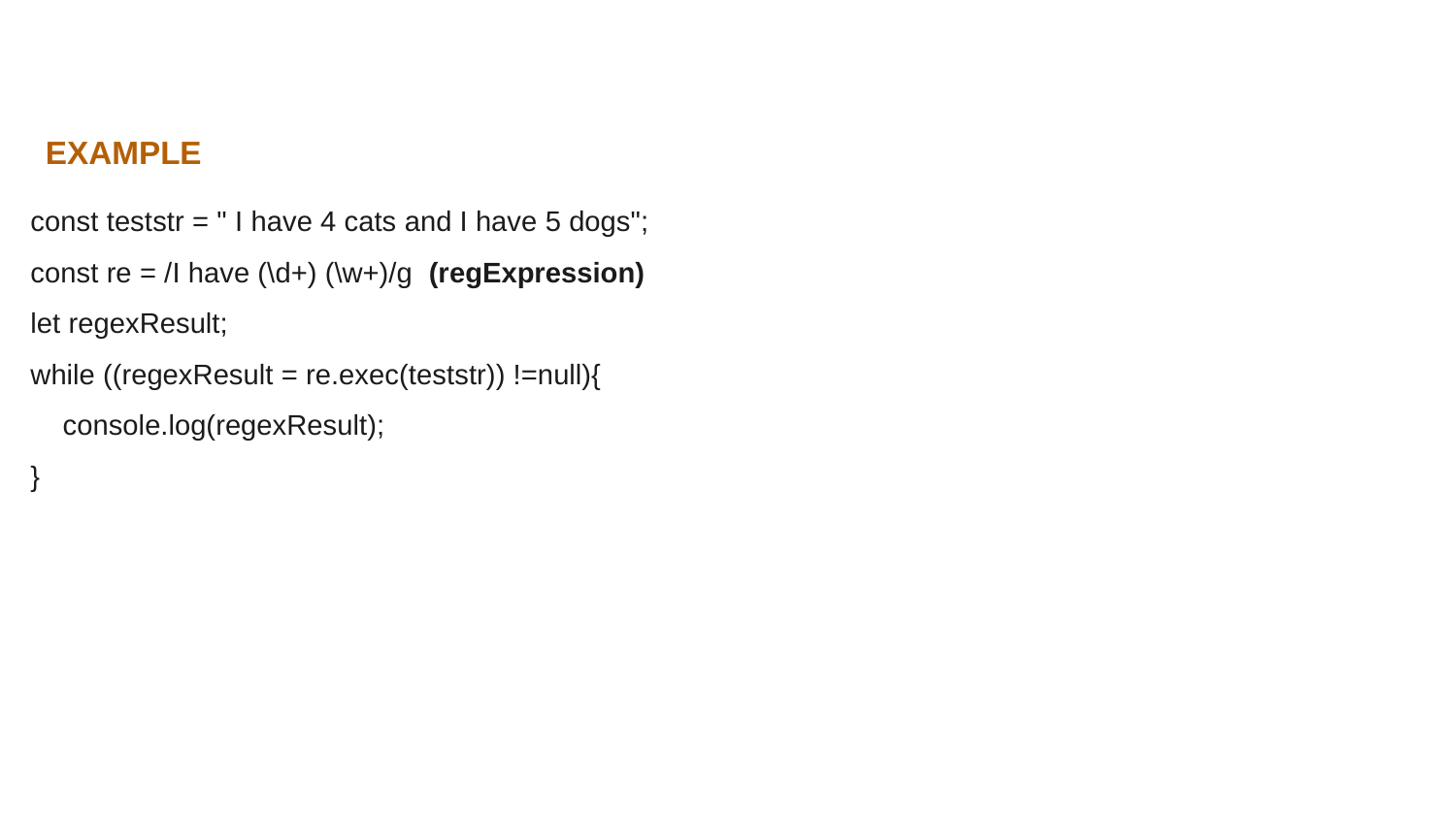

const teststr = " I have 4 cats and I have 5 dogs";
const re = /I have (\d+) (\w+)/g  (regExpression)
let regexResult;
while ((regexResult = re.exec(teststr)) !=null){
    console.log(regexResult);
}

EXAMPLE